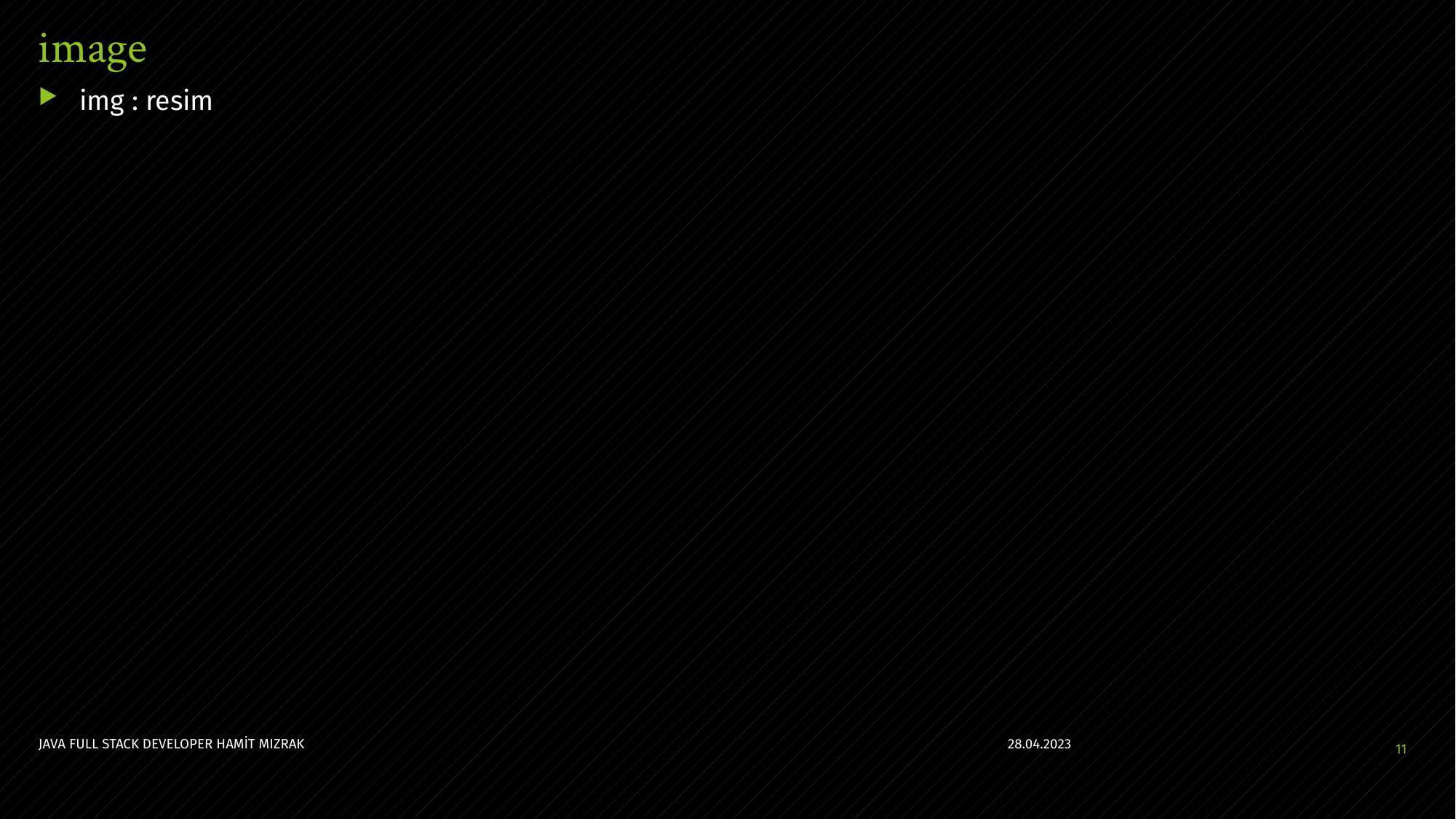

# image
img : resim
JAVA FULL STACK DEVELOPER HAMİT MIZRAK
28.04.2023
11